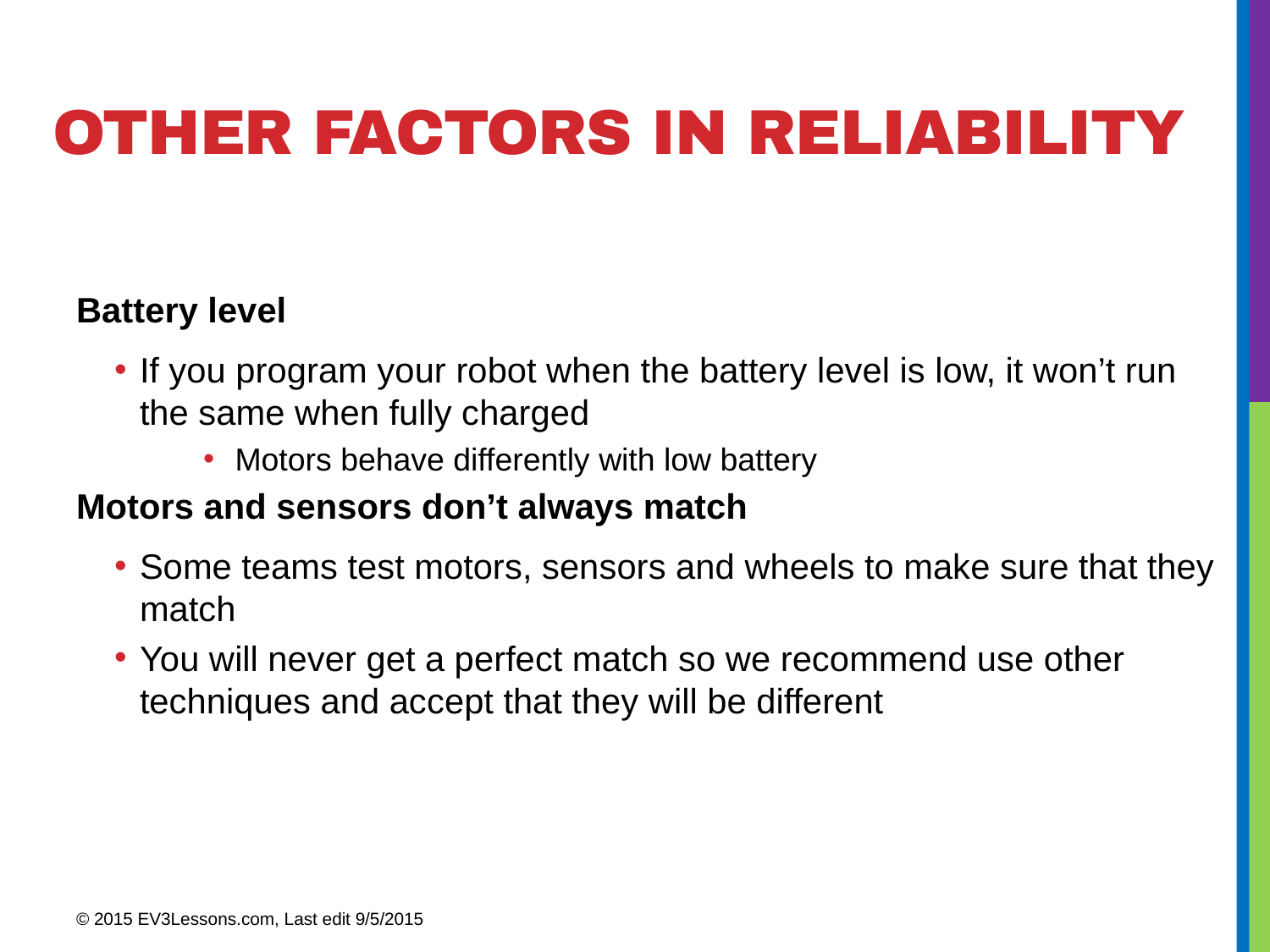

# Other Factors in Reliability
Battery level
If you program your robot when the battery level is low, it won’t run the same when fully charged
Motors behave differently with low battery
Motors and sensors don’t always match
Some teams test motors, sensors and wheels to make sure that they match
You will never get a perfect match so we recommend use other techniques and accept that they will be different

© 2015 EV3Lessons.com, Last edit 9/5/2015